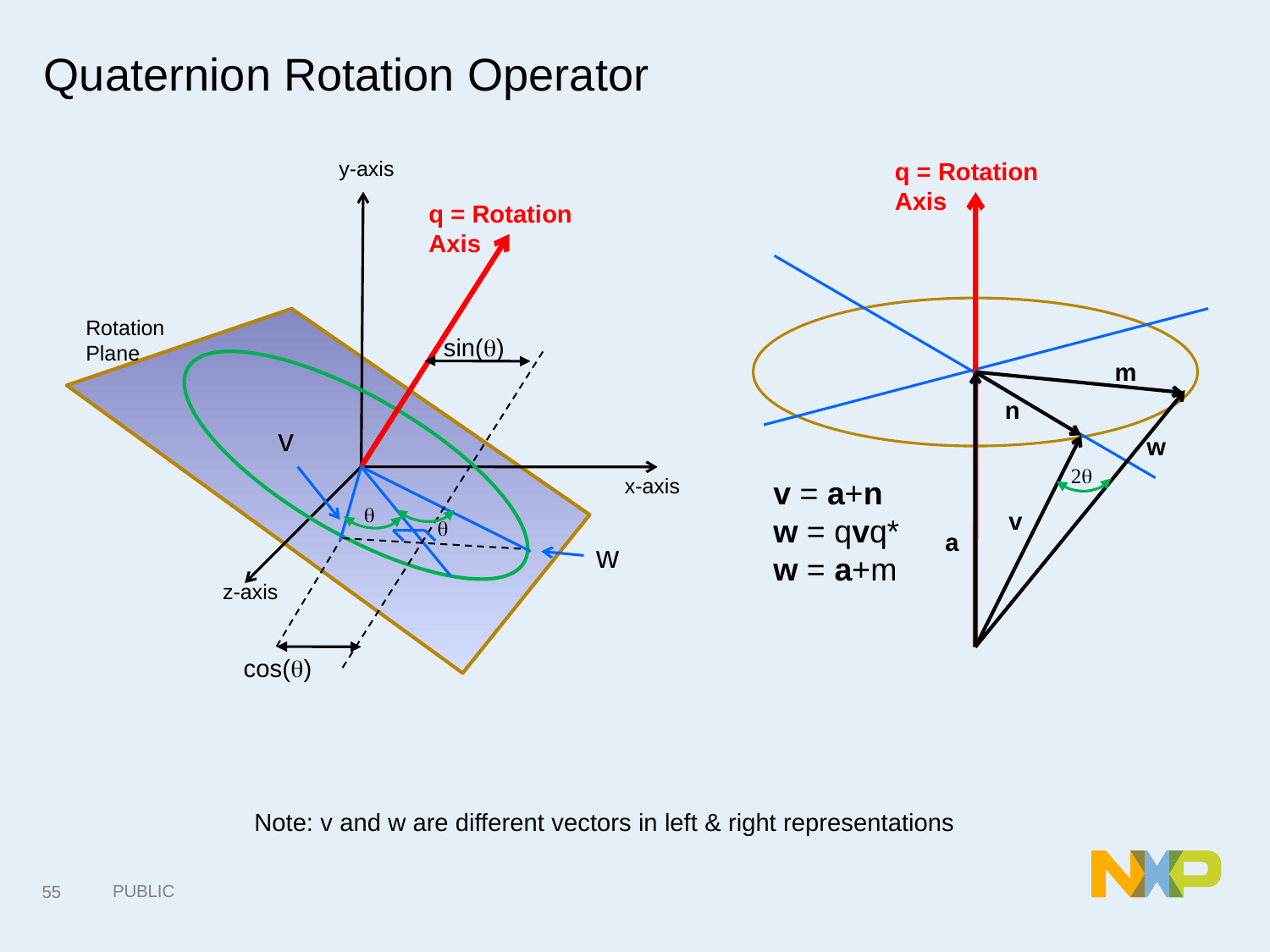

# Quaternion Rotation Operator
y-axis
q = Rotation
Axis
Rotation
Plane

sin(θ)

v

x-axis
θ
θ
w
z-axis
cos(θ)
q = Rotation
Axis

m
n

w
2θ
v = a+n
w = qvq*
w = a+m
v
a
Note: v and w are different vectors in left & right representations